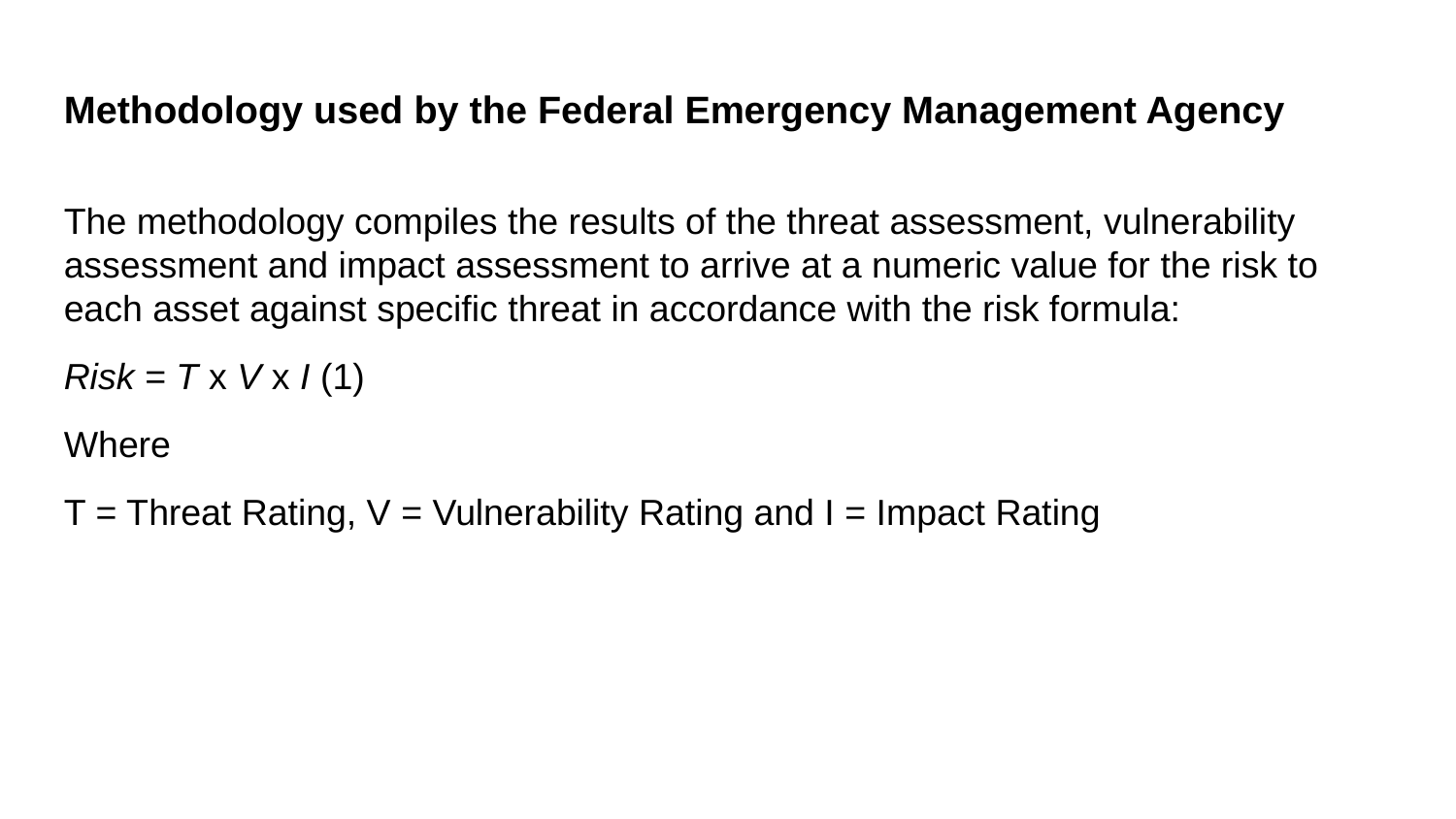

Methodology used by the Federal Emergency Management Agency

The methodology compiles the results of the threat assessment, vulnerability assessment and impact assessment to arrive at a numeric value for the risk to each asset against specific threat in accordance with the risk formula:
Risk = T x V x I (1)
Where
T = Threat Rating, V = Vulnerability Rating and I = Impact Rating